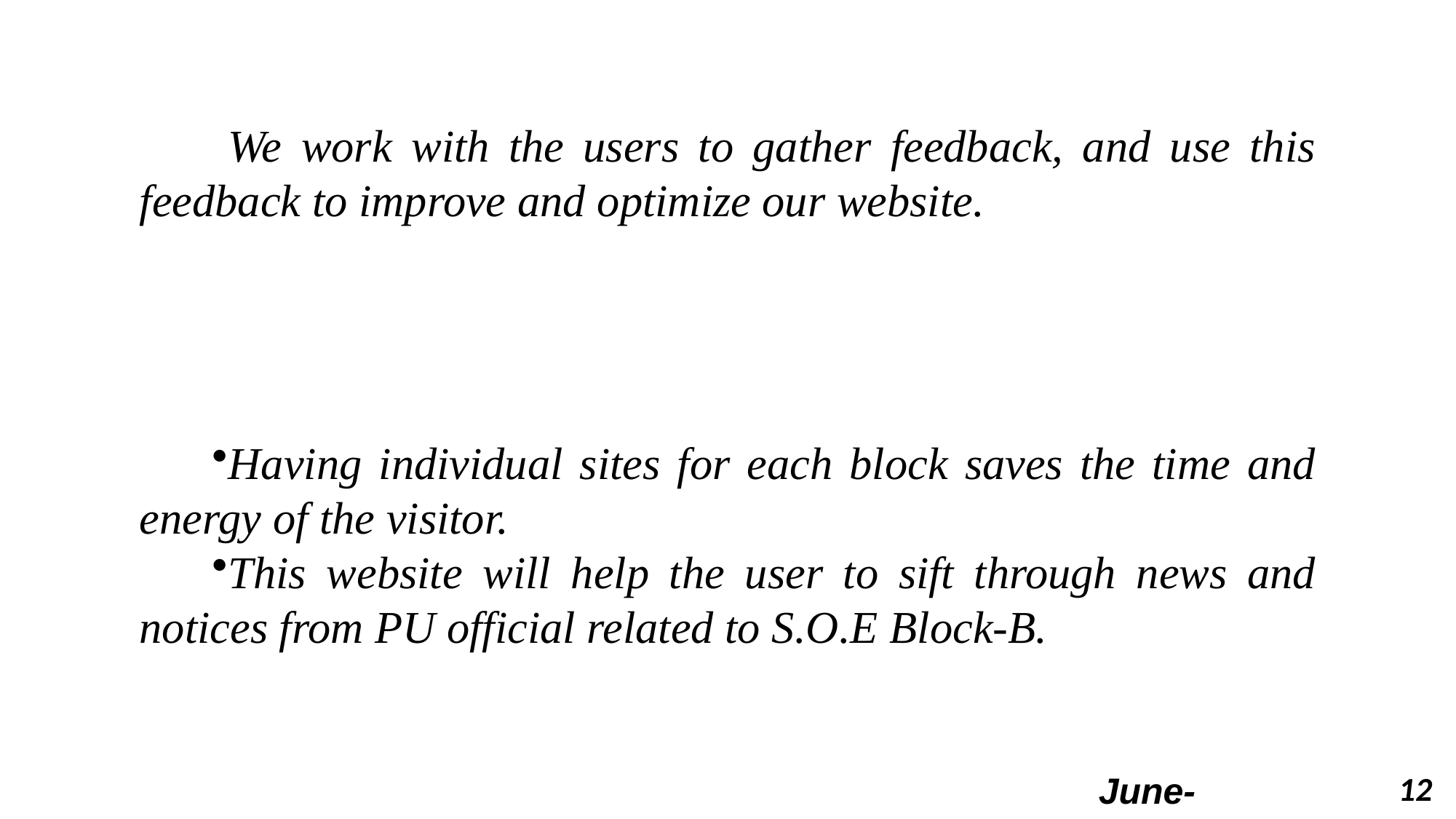

Outcome Evaluation
 We work with the users to gather feedback, and use this feedback to improve and optimize our website.
Findings and results
Having individual sites for each block saves the time and energy of the visitor.
This website will help the user to sift through news and notices from PU official related to S.O.E Block-B.

S.O.E Block-B website project
S.O.E Block-B website project
June-2022
12